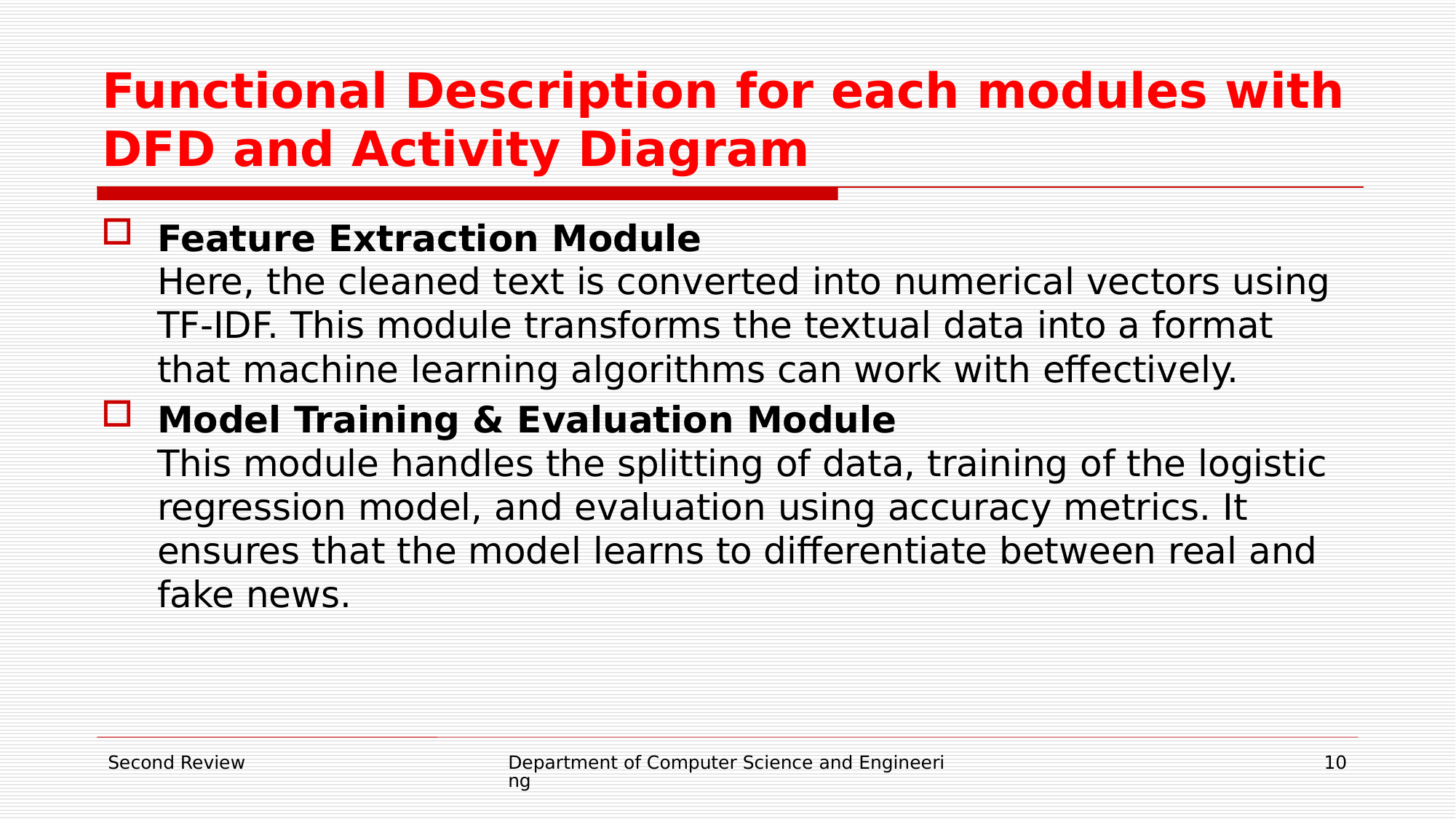

# Functional Description for each modules with DFD and Activity Diagram
Feature Extraction Module
Here, the cleaned text is converted into numerical vectors using TF-IDF. This module transforms the textual data into a format that machine learning algorithms can work with effectively.
Model Training & Evaluation Module
This module handles the splitting of data, training of the logistic regression model, and evaluation using accuracy metrics. It ensures that the model learns to differentiate between real and fake news.
Second Review
Department of Computer Science and Engineering
10